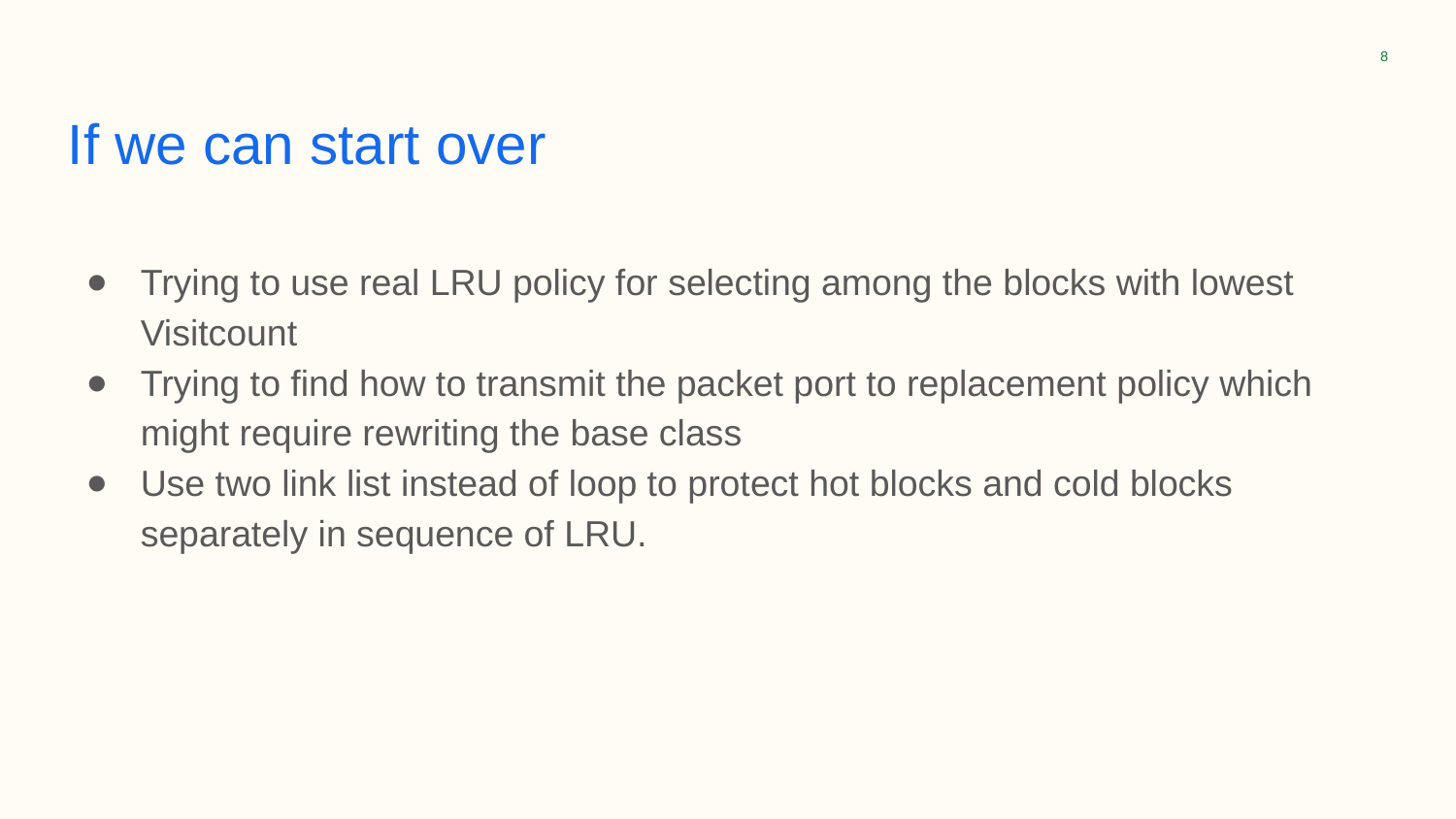

8
# If we can start over
Trying to use real LRU policy for selecting among the blocks with lowest Visitcount
Trying to find how to transmit the packet port to replacement policy which might require rewriting the base class
Use two link list instead of loop to protect hot blocks and cold blocks separately in sequence of LRU.